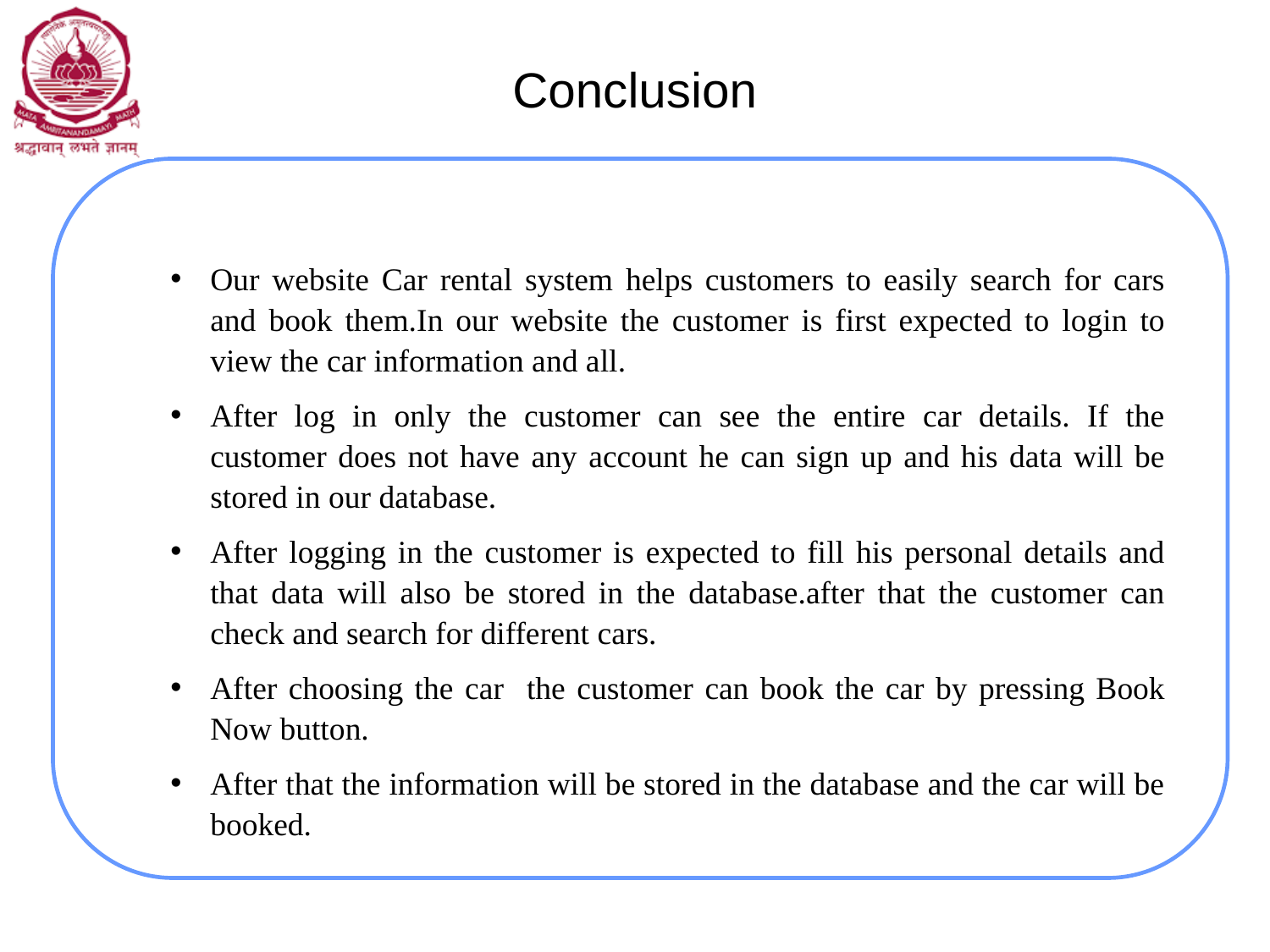

# Conclusion
Our website Car rental system helps customers to easily search for cars and book them.In our website the customer is first expected to login to view the car information and all.
After log in only the customer can see the entire car details. If the customer does not have any account he can sign up and his data will be stored in our database.
After logging in the customer is expected to fill his personal details and that data will also be stored in the database.after that the customer can check and search for different cars.
After choosing the car  the customer can book the car by pressing Book Now button.
After that the information will be stored in the database and the car will be booked.